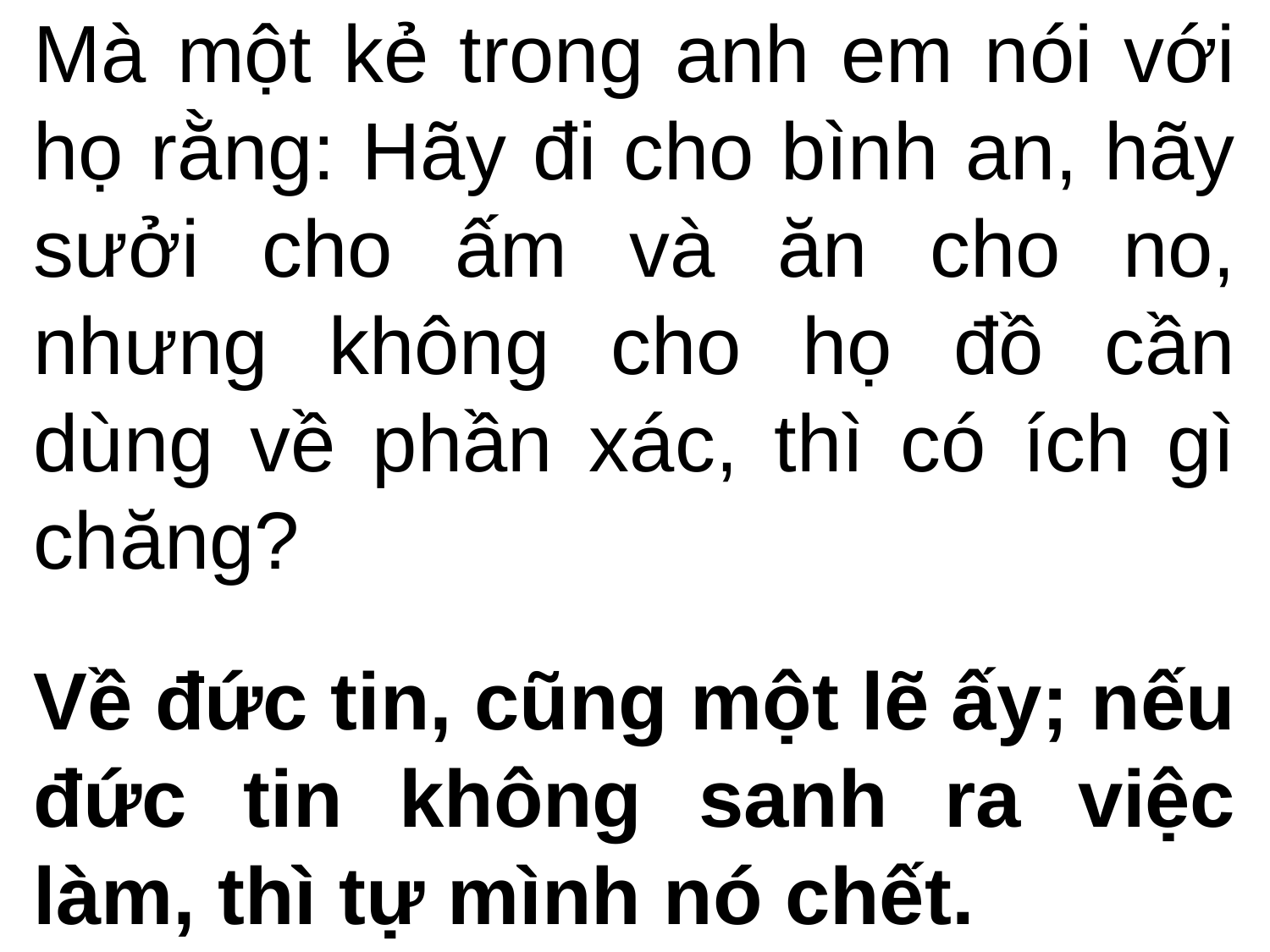

Mà một kẻ trong anh em nói với họ rằng: Hãy đi cho bình an, hãy sưởi cho ấm và ăn cho no, nhưng không cho họ đồ cần dùng về phần xác, thì có ích gì chăng?

Về đức tin, cũng một lẽ ấy; nếu đức tin không sanh ra việc làm, thì tự mình nó chết.